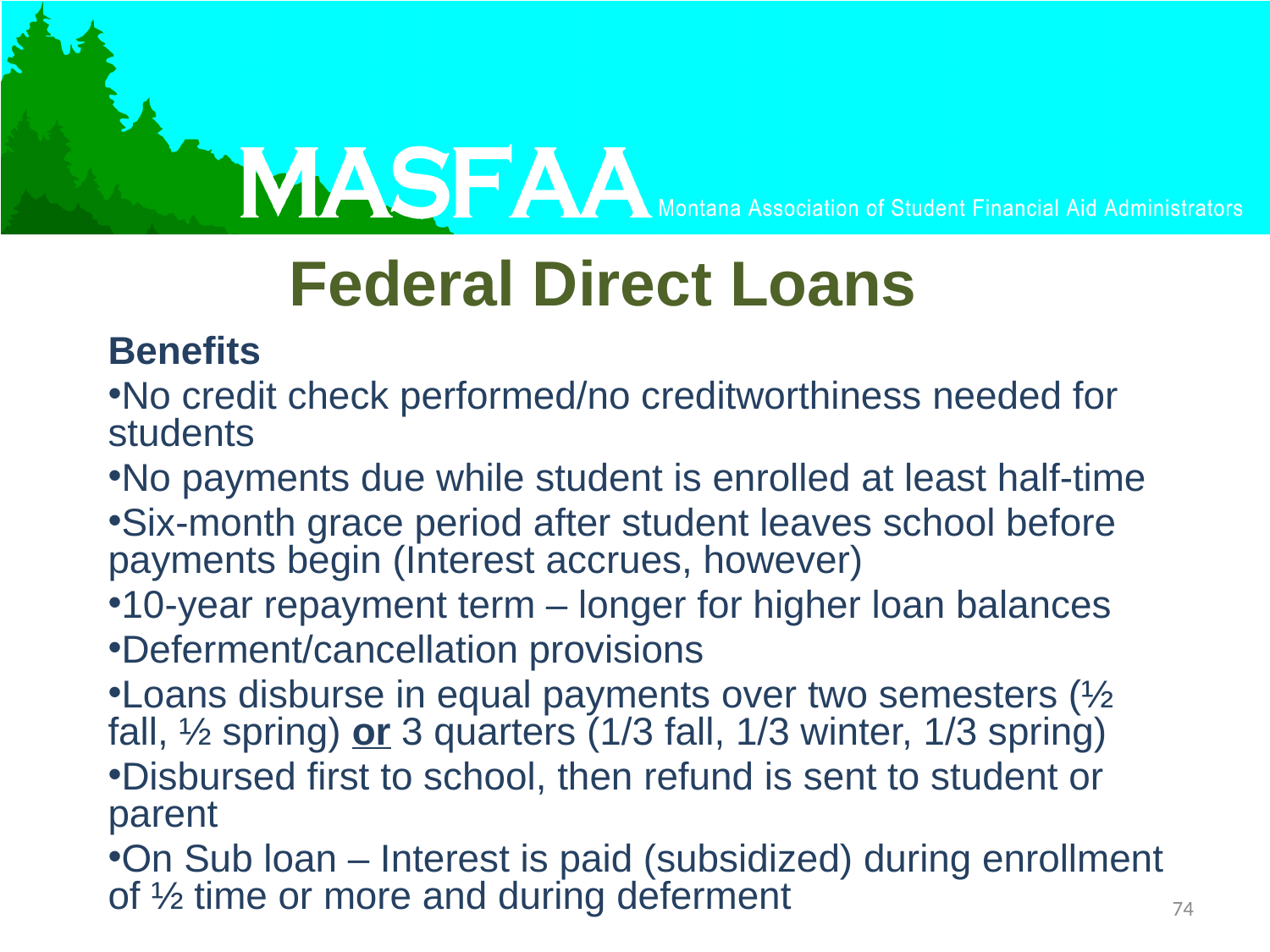

# Federal Direct Loans
Benefits
No credit check performed/no creditworthiness needed for students
No payments due while student is enrolled at least half-time
Six-month grace period after student leaves school before payments begin (Interest accrues, however)
10-year repayment term – longer for higher loan balances
Deferment/cancellation provisions
Loans disburse in equal payments over two semesters (½ fall, ½ spring) or 3 quarters (1/3 fall, 1/3 winter, 1/3 spring)
Disbursed first to school, then refund is sent to student or parent
On Sub loan – Interest is paid (subsidized) during enrollment of ½ time or more and during deferment

74